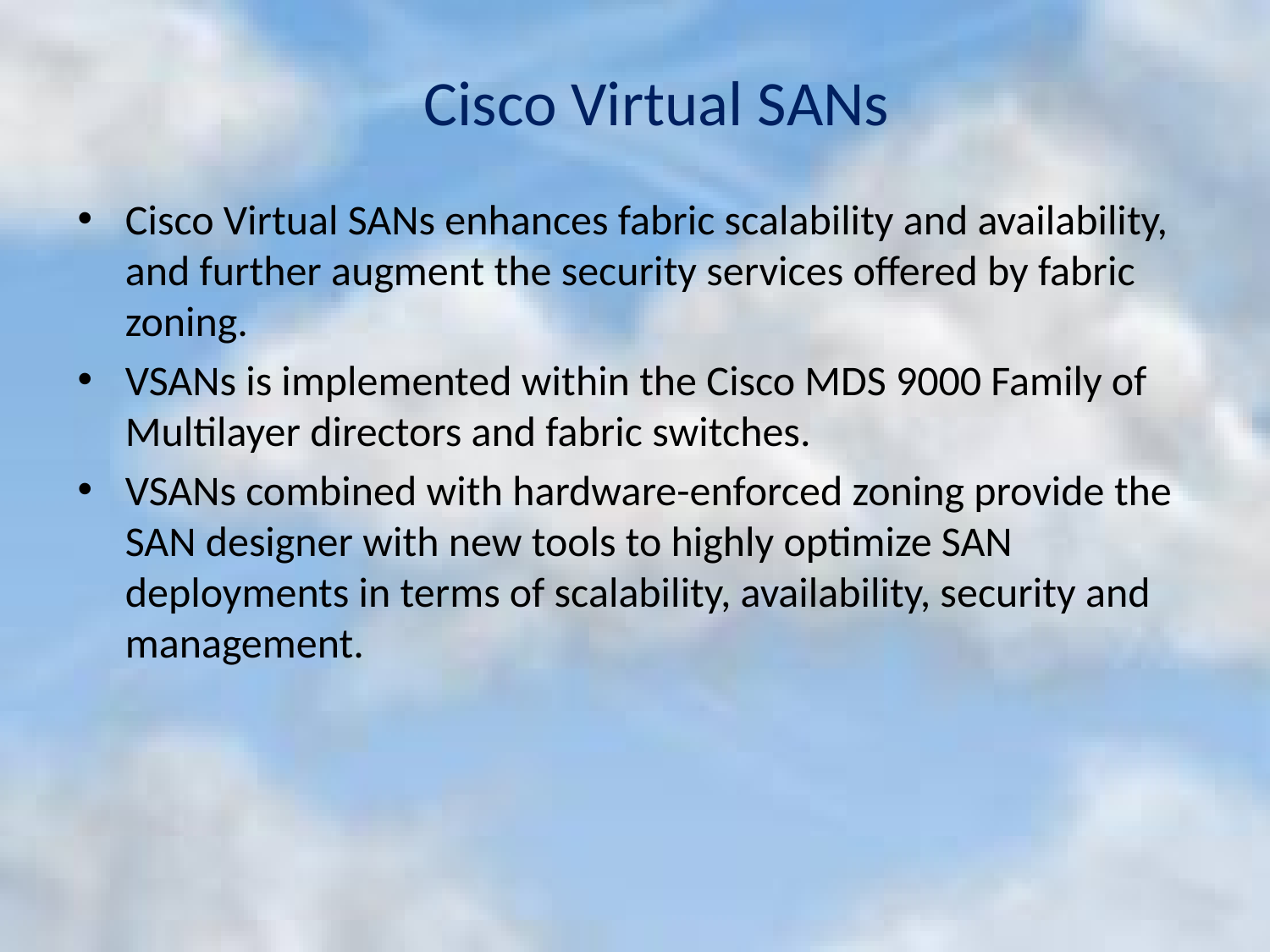

# Cisco Virtual SANs
Cisco Virtual SANs enhances fabric scalability and availability, and further augment the security services offered by fabric zoning.
VSANs is implemented within the Cisco MDS 9000 Family of Multilayer directors and fabric switches.
VSANs combined with hardware-enforced zoning provide the SAN designer with new tools to highly optimize SAN deployments in terms of scalability, availability, security and management.